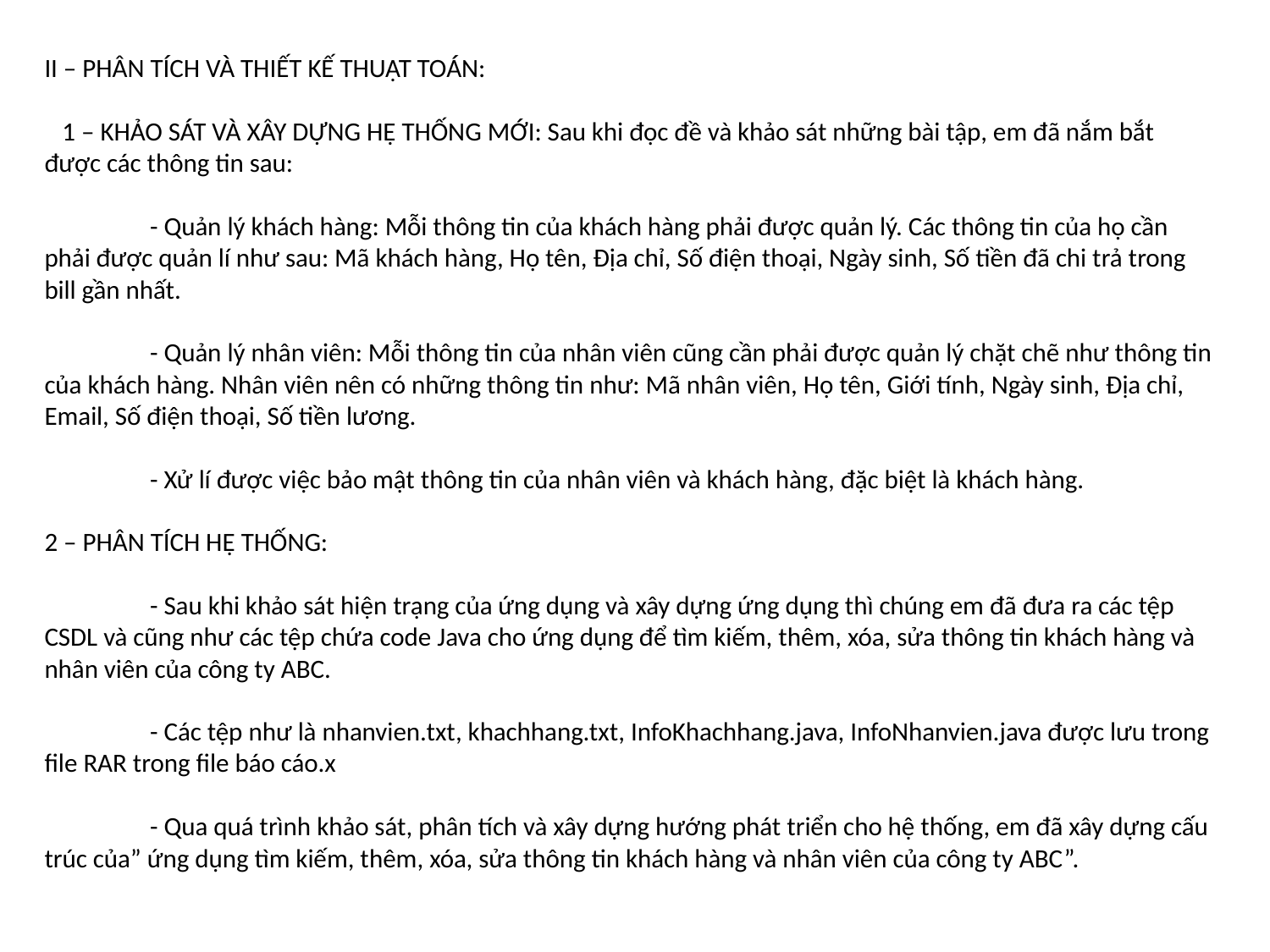

# II – PHÂN TÍCH VÀ THIẾT KẾ THUẬT TOÁN: 1 – KHẢO SÁT VÀ XÂY DỰNG HỆ THỐNG MỚI: Sau khi đọc đề và khảo sát những bài tập, em đã nắm bắt được các thông tin sau: - Quản lý khách hàng: Mỗi thông tin của khách hàng phải được quản lý. Các thông tin của họ cần phải được quản lí như sau: Mã khách hàng, Họ tên, Địa chỉ, Số điện thoại, Ngày sinh, Số tiền đã chi trả trong bill gần nhất. - Quản lý nhân viên: Mỗi thông tin của nhân viên cũng cần phải được quản lý chặt chẽ như thông tin của khách hàng. Nhân viên nên có những thông tin như: Mã nhân viên, Họ tên, Giới tính, Ngày sinh, Địa chỉ, Email, Số điện thoại, Số tiền lương. - Xử lí được việc bảo mật thông tin của nhân viên và khách hàng, đặc biệt là khách hàng. 2 – PHÂN TÍCH HỆ THỐNG: - Sau khi khảo sát hiện trạng của ứng dụng và xây dựng ứng dụng thì chúng em đã đưa ra các tệp CSDL và cũng như các tệp chứa code Java cho ứng dụng để tìm kiếm, thêm, xóa, sửa thông tin khách hàng và nhân viên của công ty ABC. - Các tệp như là nhanvien.txt, khachhang.txt, InfoKhachhang.java, InfoNhanvien.java được lưu trong file RAR trong file báo cáo.x - Qua quá trình khảo sát, phân tích và xây dựng hướng phát triển cho hệ thống, em đã xây dựng cấu trúc của” ứng dụng tìm kiếm, thêm, xóa, sửa thông tin khách hàng và nhân viên của công ty ABC”.